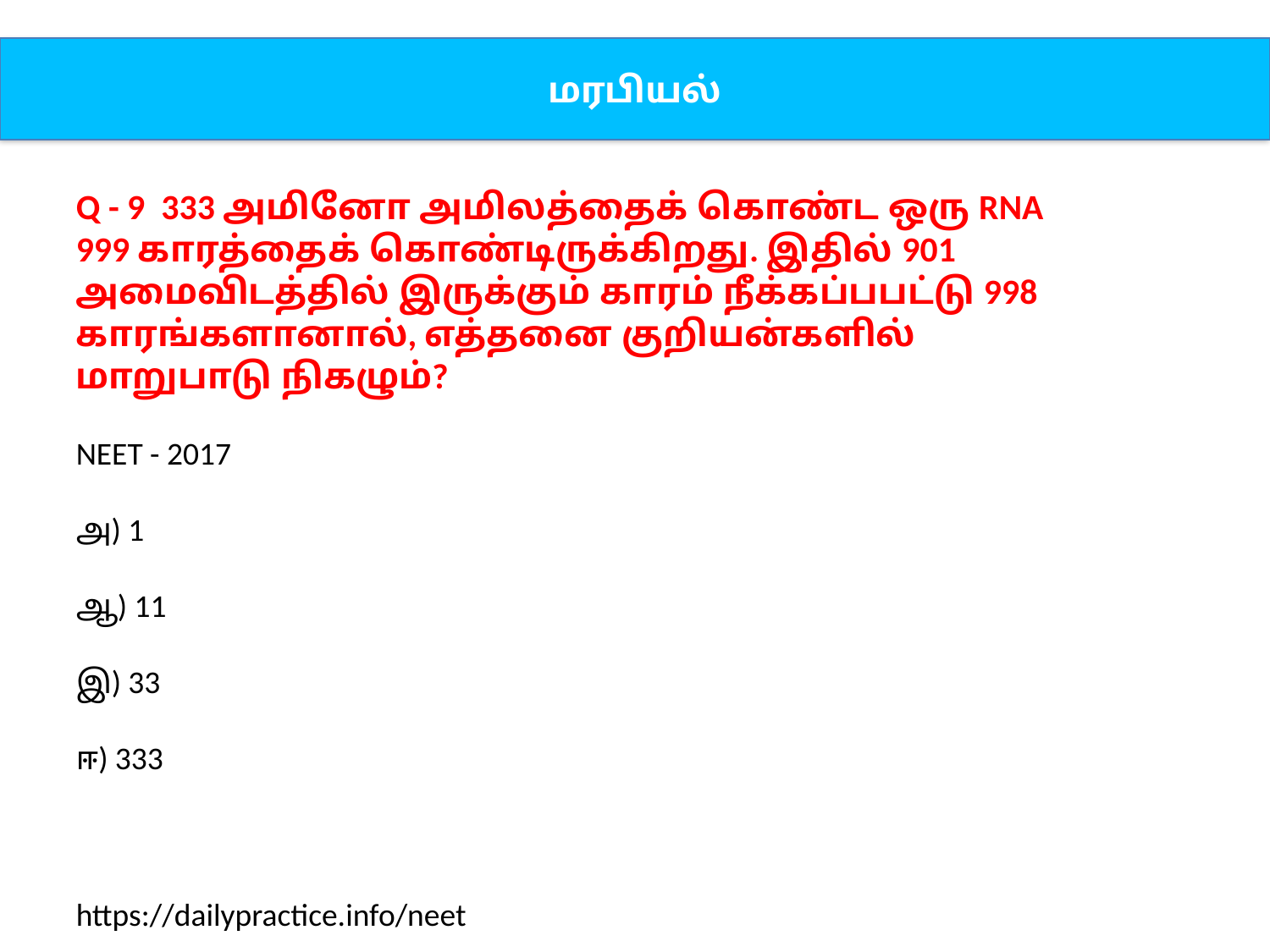

மரபியல்

Q - 9  333 அமினோ அமிலத்தைக் கொண்ட ஒரு RNA 999 காரத்தைக் கொண்டிருக்கிறது. இதில் 901 அமைவிடத்தில் இருக்கும் காரம் நீக்கப்பபட்டு 998 காரங்களானால், எத்தனை குறியன்களில் மாறுபாடு நிகழும்?

NEET - 2017

அ) 1

ஆ) 11

இ) 33

ஈ) 333
https://dailypractice.info/neet